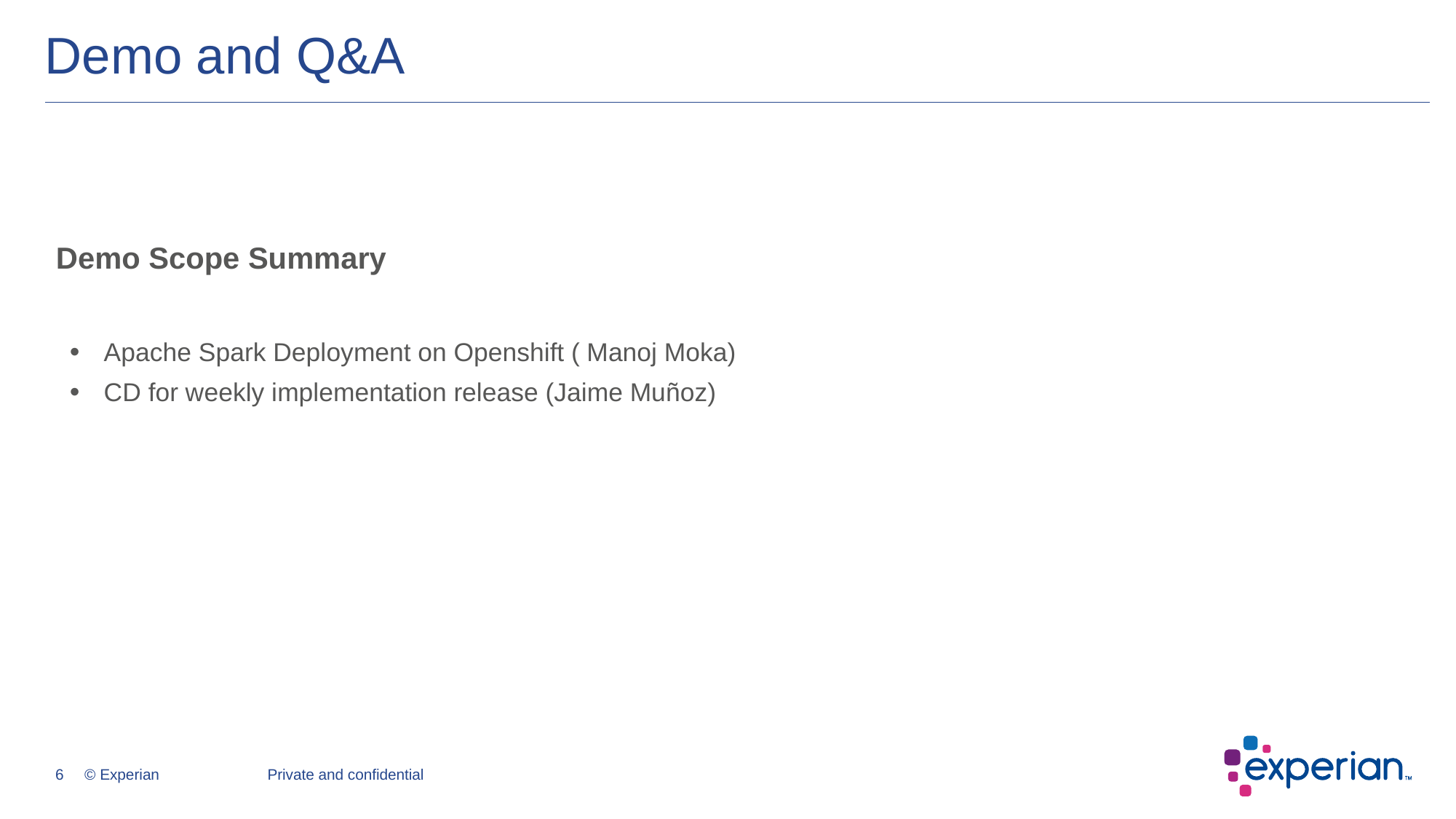

# Demo and Q&A
Demo Scope Summary

Apache Spark Deployment on Openshift ( Manoj Moka)
CD for weekly implementation release (Jaime Muñoz)

Private and confidential